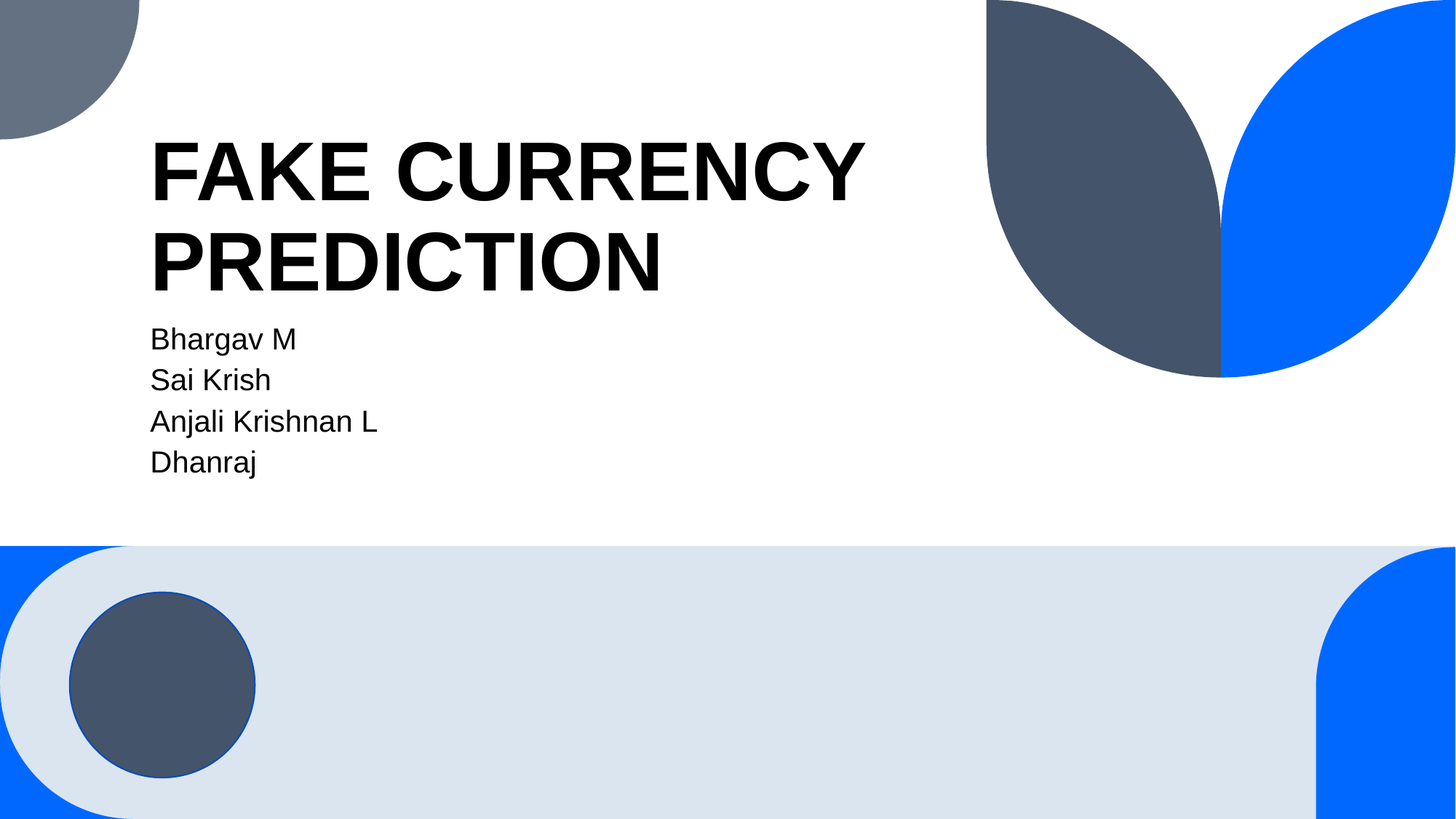

# FAKE CURRENCY PREDICTION
Bhargav M
Sai Krish
Anjali Krishnan L
Dhanraj